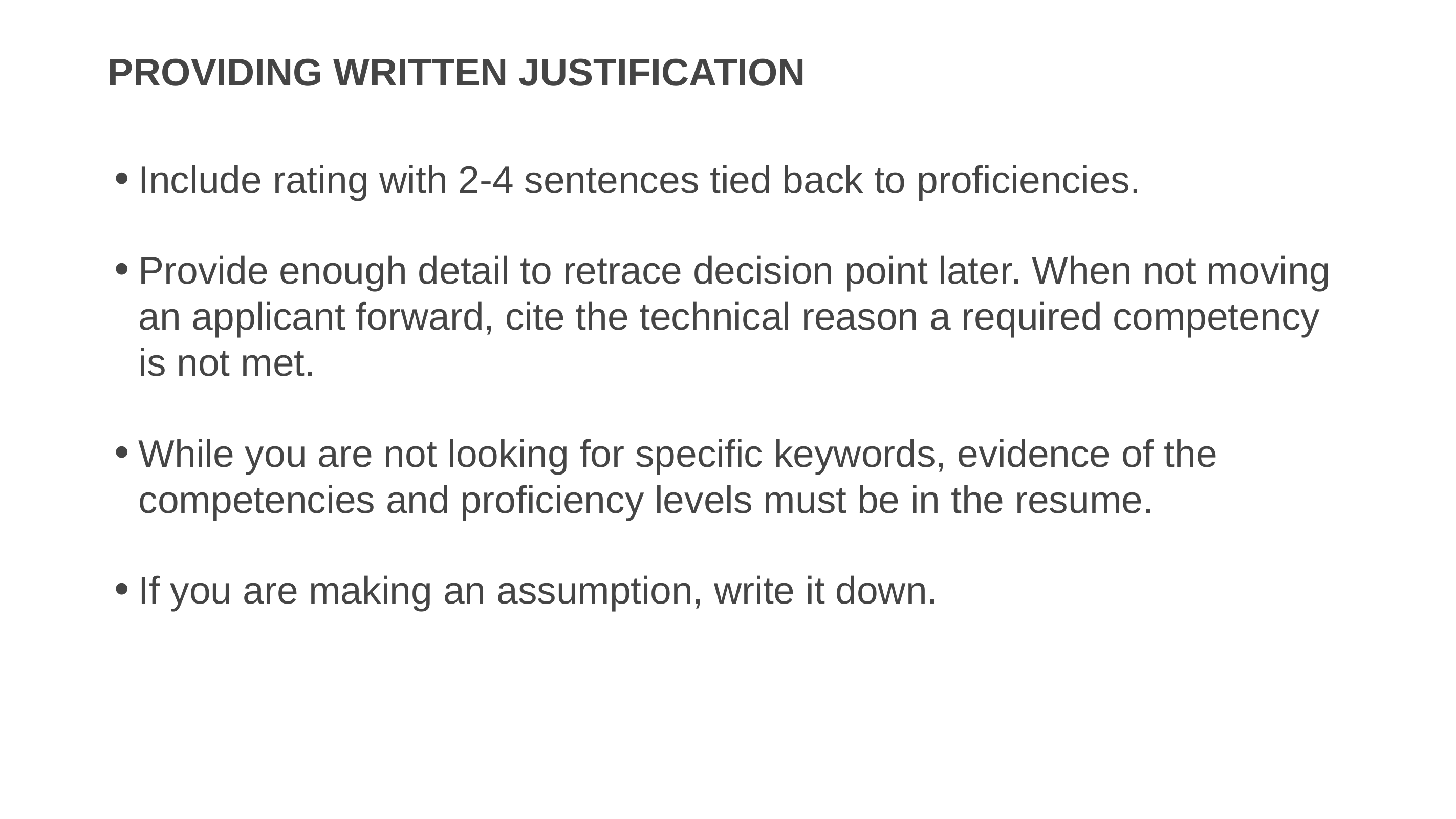

# Providing written justification
Include rating with 2-4 sentences tied back to proficiencies.
Provide enough detail to retrace decision point later. When not moving an applicant forward, cite the technical reason a required competency is not met.
While you are not looking for specific keywords, evidence of the competencies and proficiency levels must be in the resume.
If you are making an assumption, write it down.